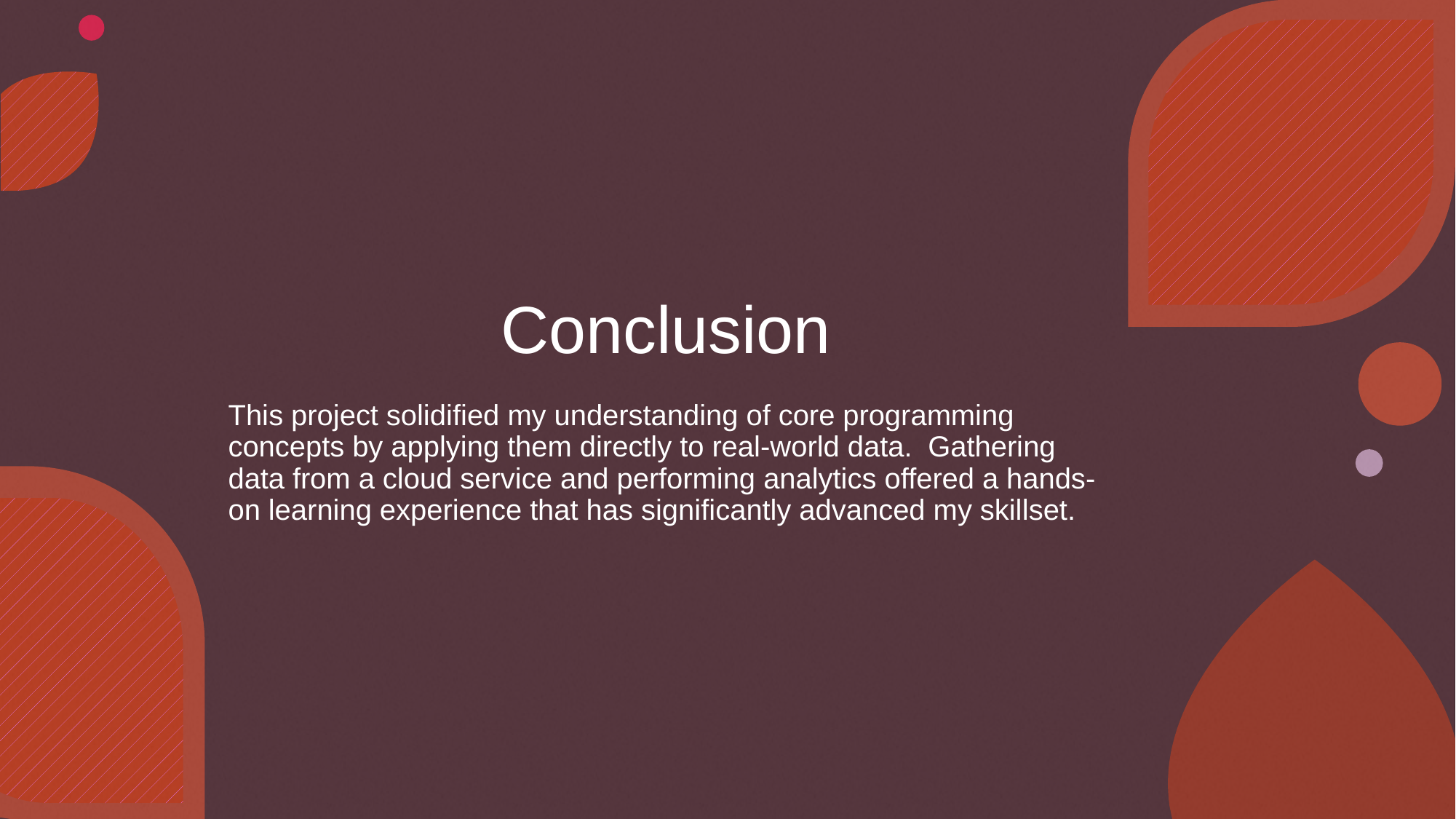

# Conclusion
This project solidified my understanding of core programming concepts by applying them directly to real-world data.  Gathering data from a cloud service and performing analytics offered a hands-on learning experience that has significantly advanced my skillset.